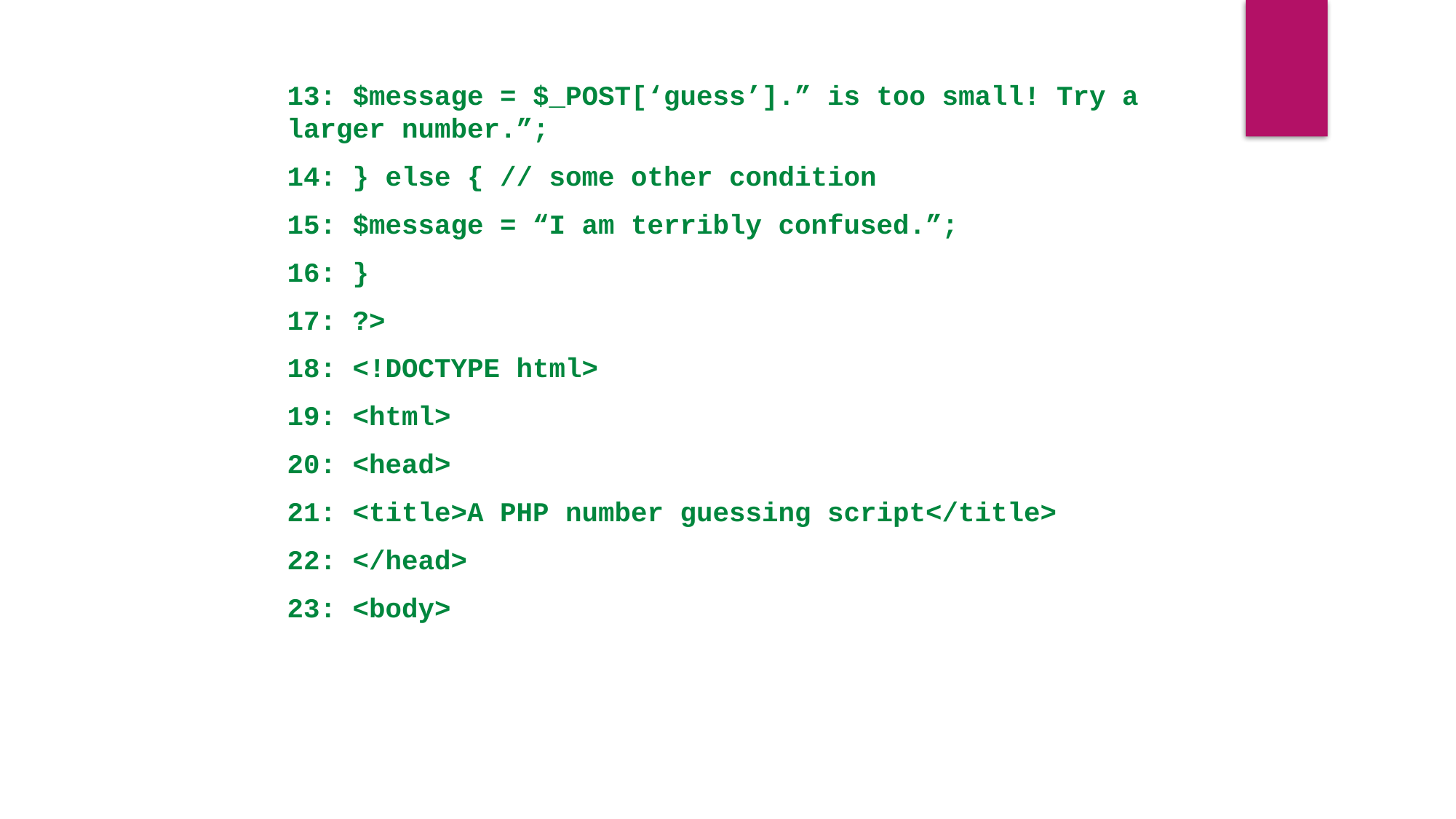

13: $message = $_POST[‘guess’].” is too small! Try a larger number.”;
14: } else { // some other condition
15: $message = “I am terribly confused.”;
16: }
17: ?>
18: <!DOCTYPE html>
19: <html>
20: <head>
21: <title>A PHP number guessing script</title>
22: </head>
23: <body>